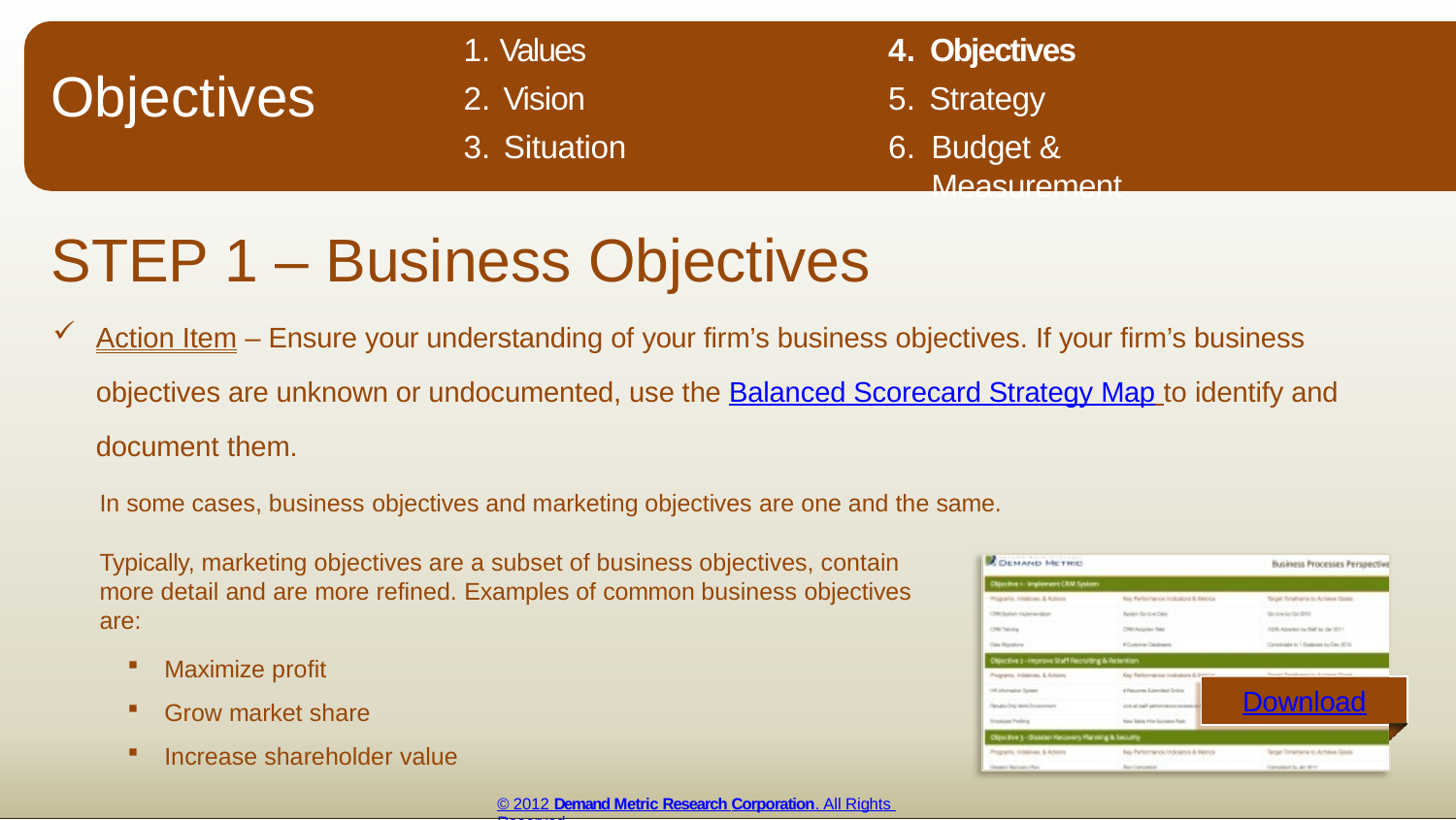

Objectives
Strategy
Budget & Measurement
Values
Vision
Situation

Objectives
STEP 1 – Business Objectives
Action Item – Ensure your understanding of your firm’s business objectives. If your firm’s business  objectives are unknown or undocumented, use the Balanced Scorecard Strategy Map to identify and  document them.
In some cases, business objectives and marketing objectives are one and the same.

Typically, marketing objectives are a subset of business objectives, contain  more detail and are more refined. Examples of common business objectives  are:

Maximize profit
Grow market share
Increase shareholder value
Download

© 2012 Demand Metric Research Corporation. All Rights Reserved.